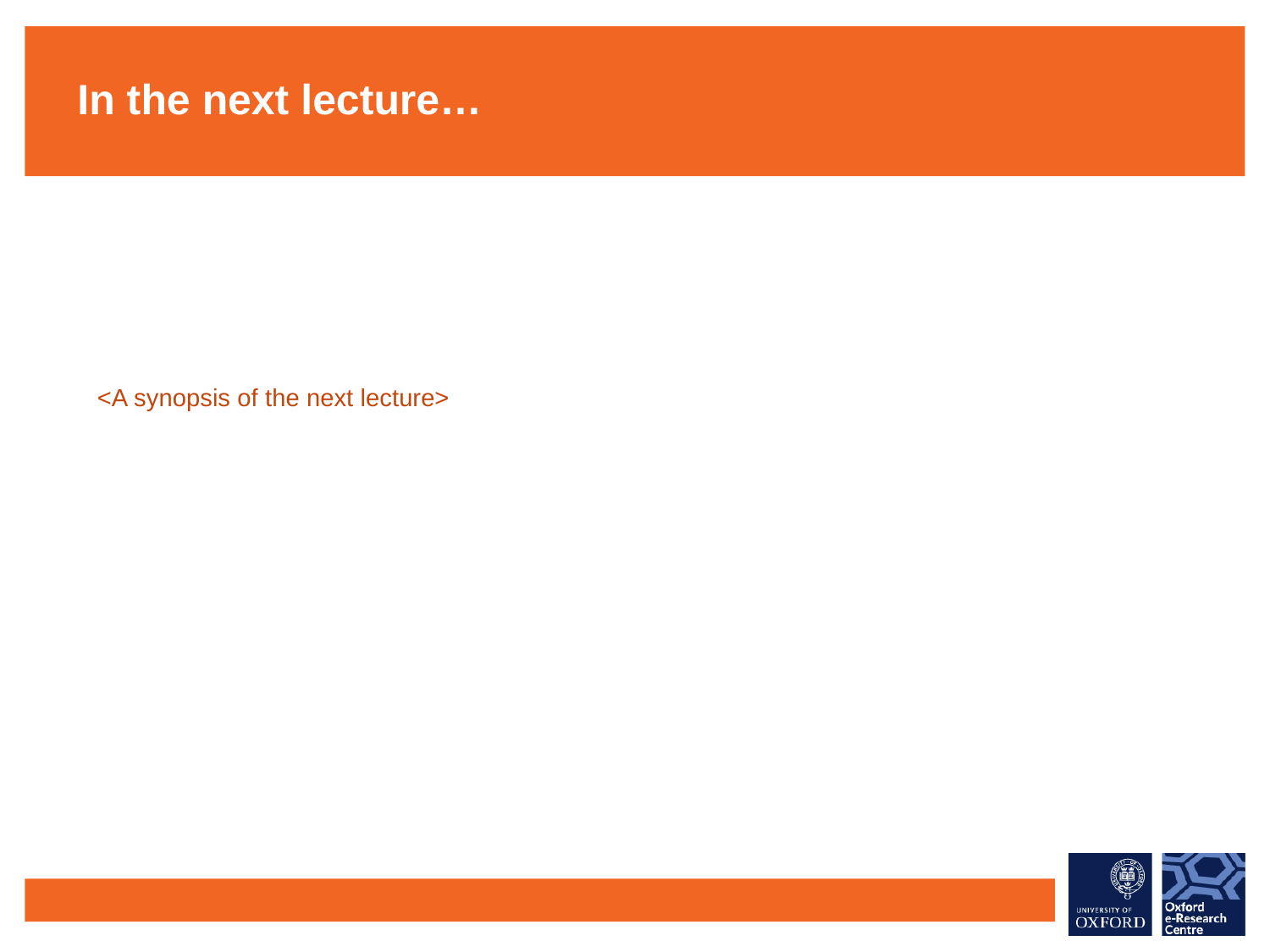

In the next lecture…
<A synopsis of the next lecture>